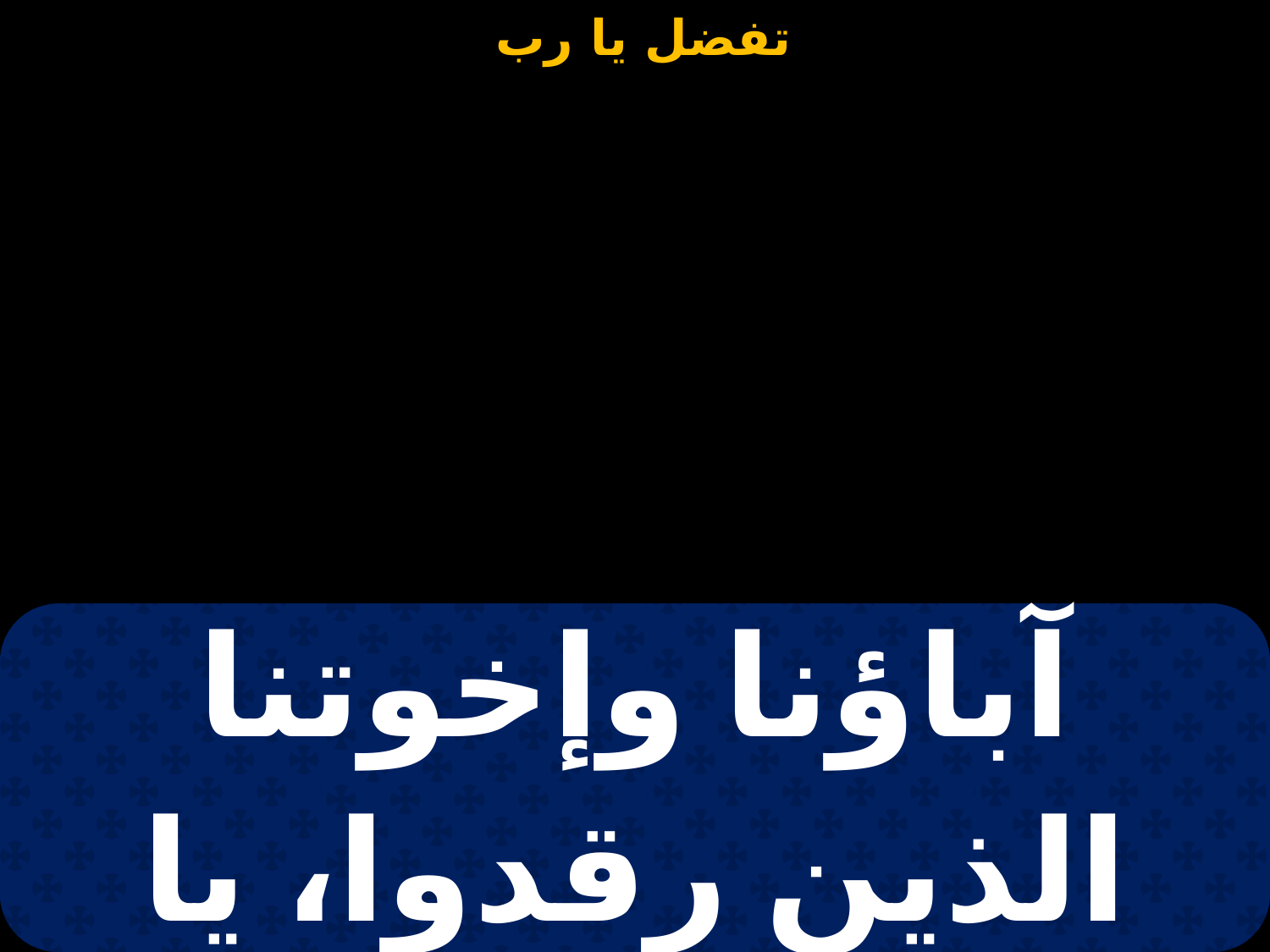

| آباؤنا وإخوتنا الذين رقدوا، يا رب نيح نفوسهم |
| --- |